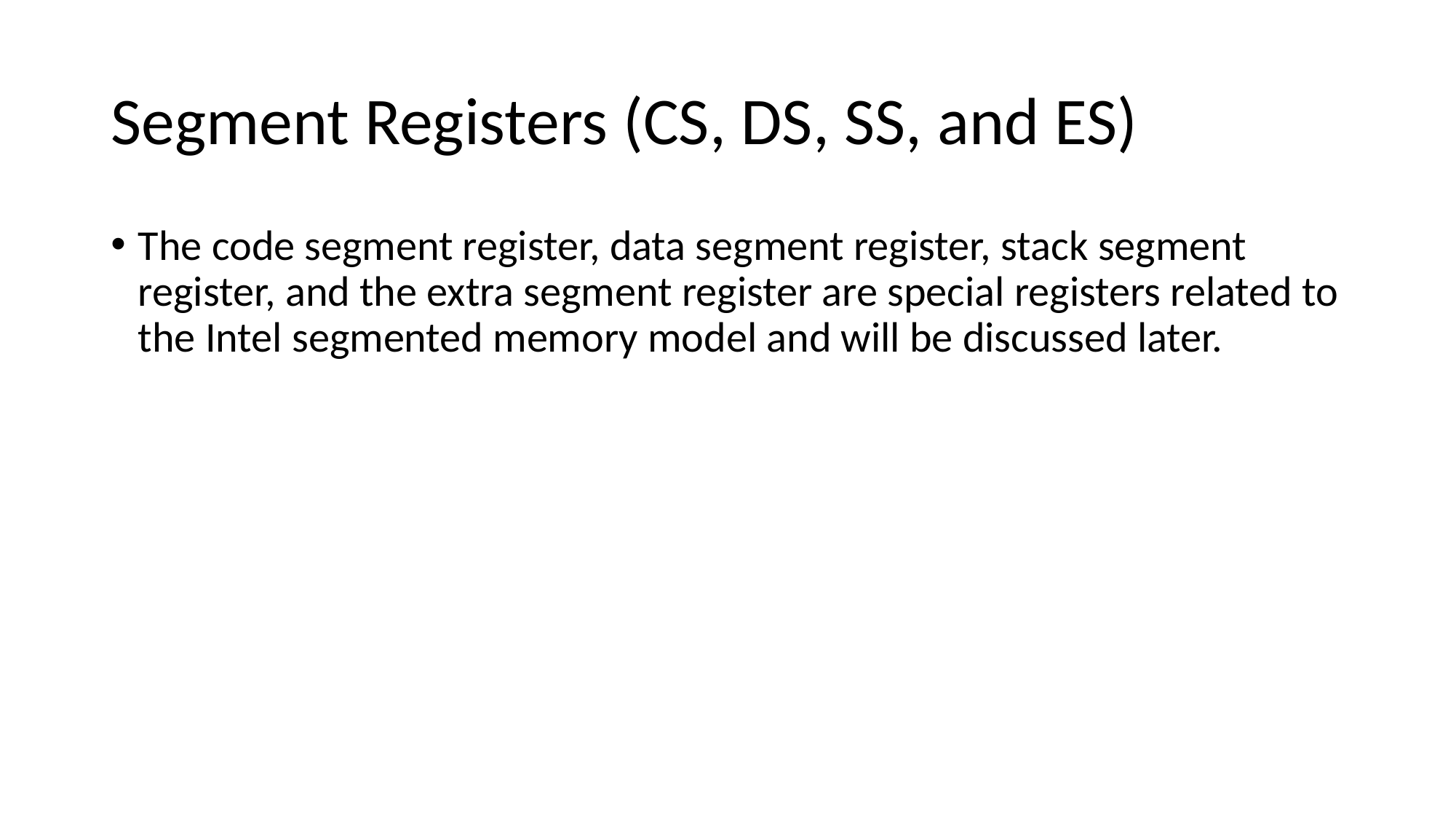

# Segment Registers (CS, DS, SS, and ES)
The code segment register, data segment register, stack segment register, and the extra segment register are special registers related to the Intel segmented memory model and will be discussed later.